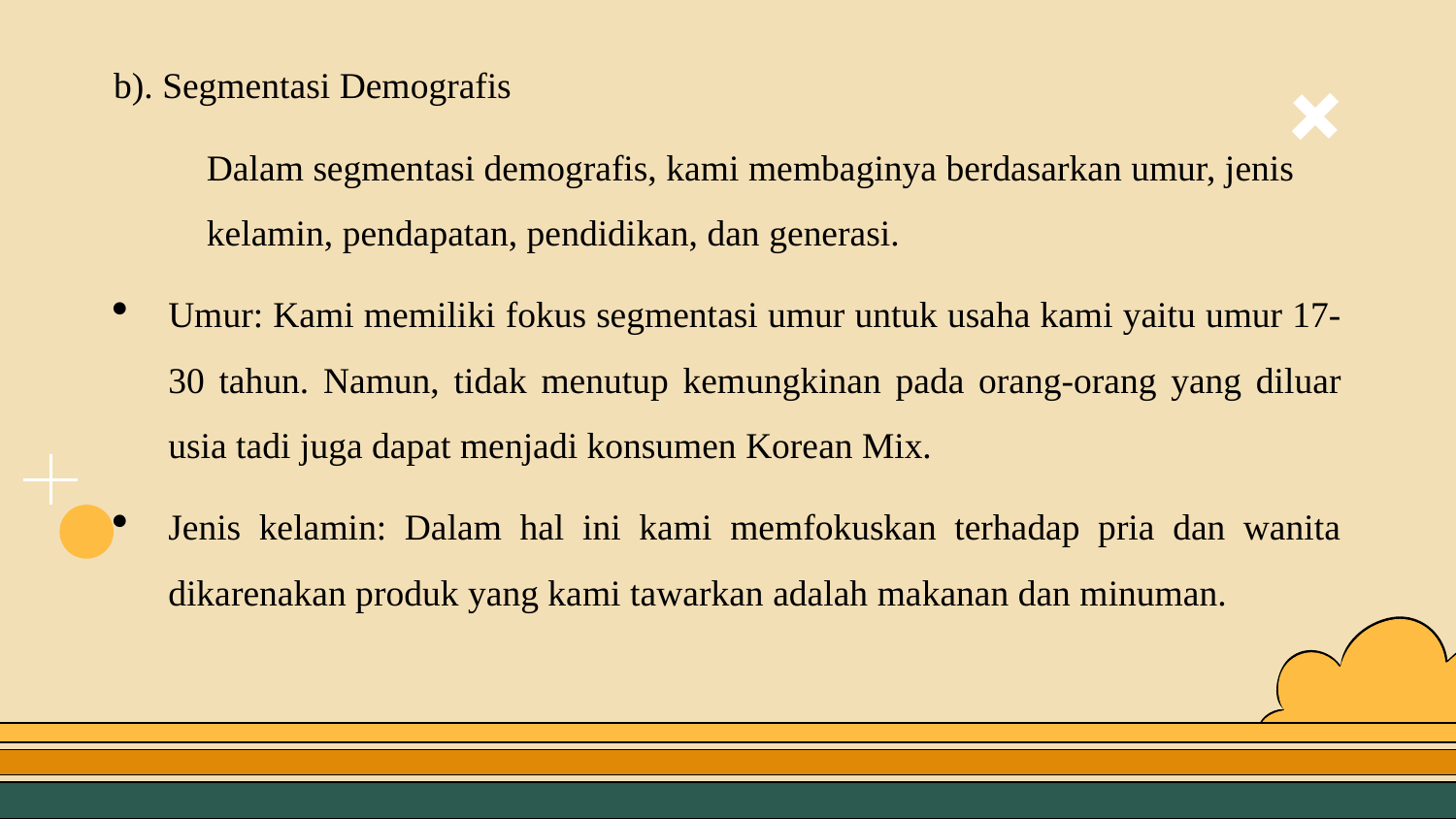

b). Segmentasi Demografis
Dalam segmentasi demografis, kami membaginya berdasarkan umur, jenis kelamin, pendapatan, pendidikan, dan generasi.
Umur: Kami memiliki fokus segmentasi umur untuk usaha kami yaitu umur 17-30 tahun. Namun, tidak menutup kemungkinan pada orang-orang yang diluar usia tadi juga dapat menjadi konsumen Korean Mix.
Jenis kelamin: Dalam hal ini kami memfokuskan terhadap pria dan wanita dikarenakan produk yang kami tawarkan adalah makanan dan minuman.